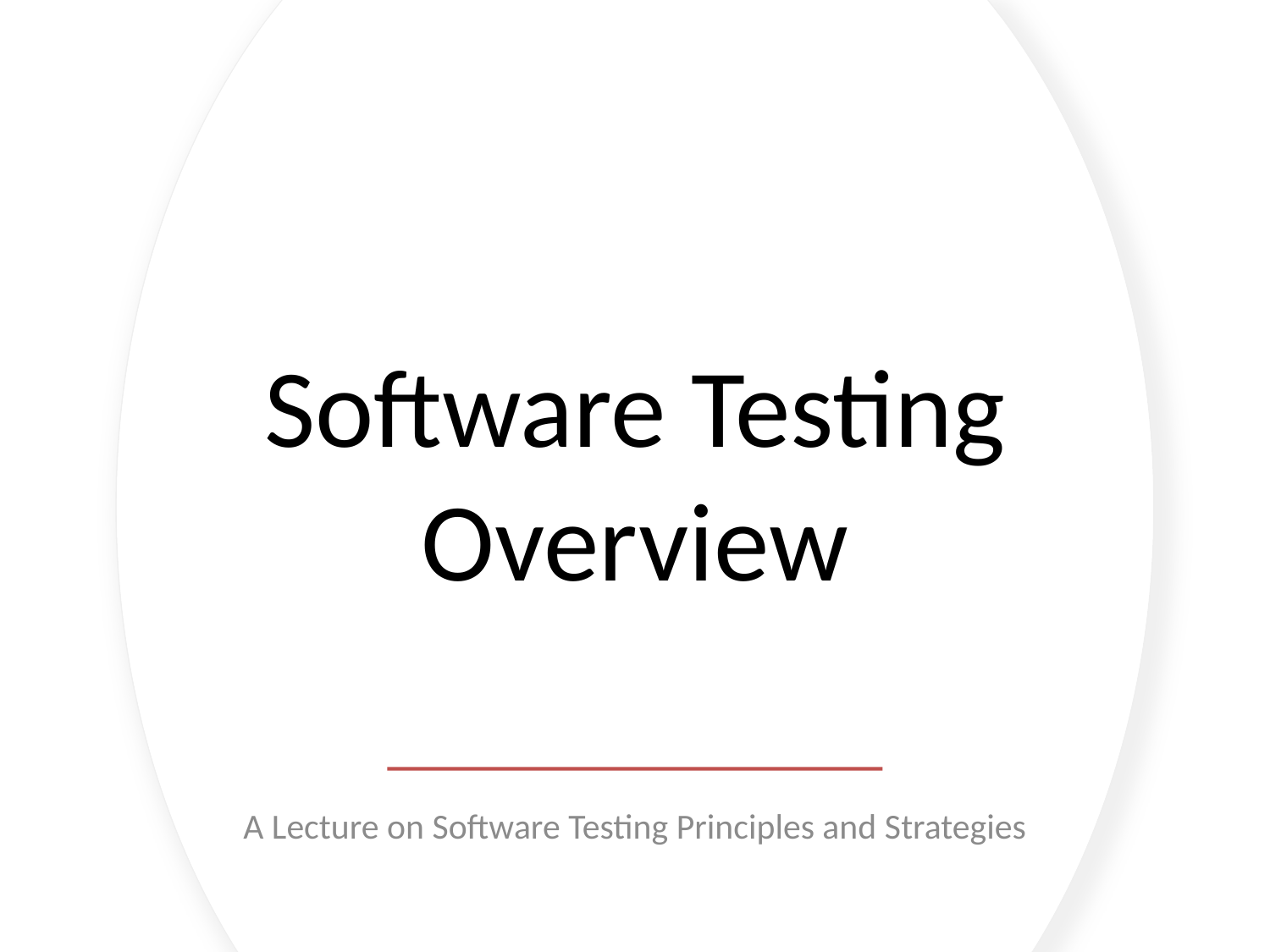

# Software Testing Overview

A Lecture on Software Testing Principles and Strategies